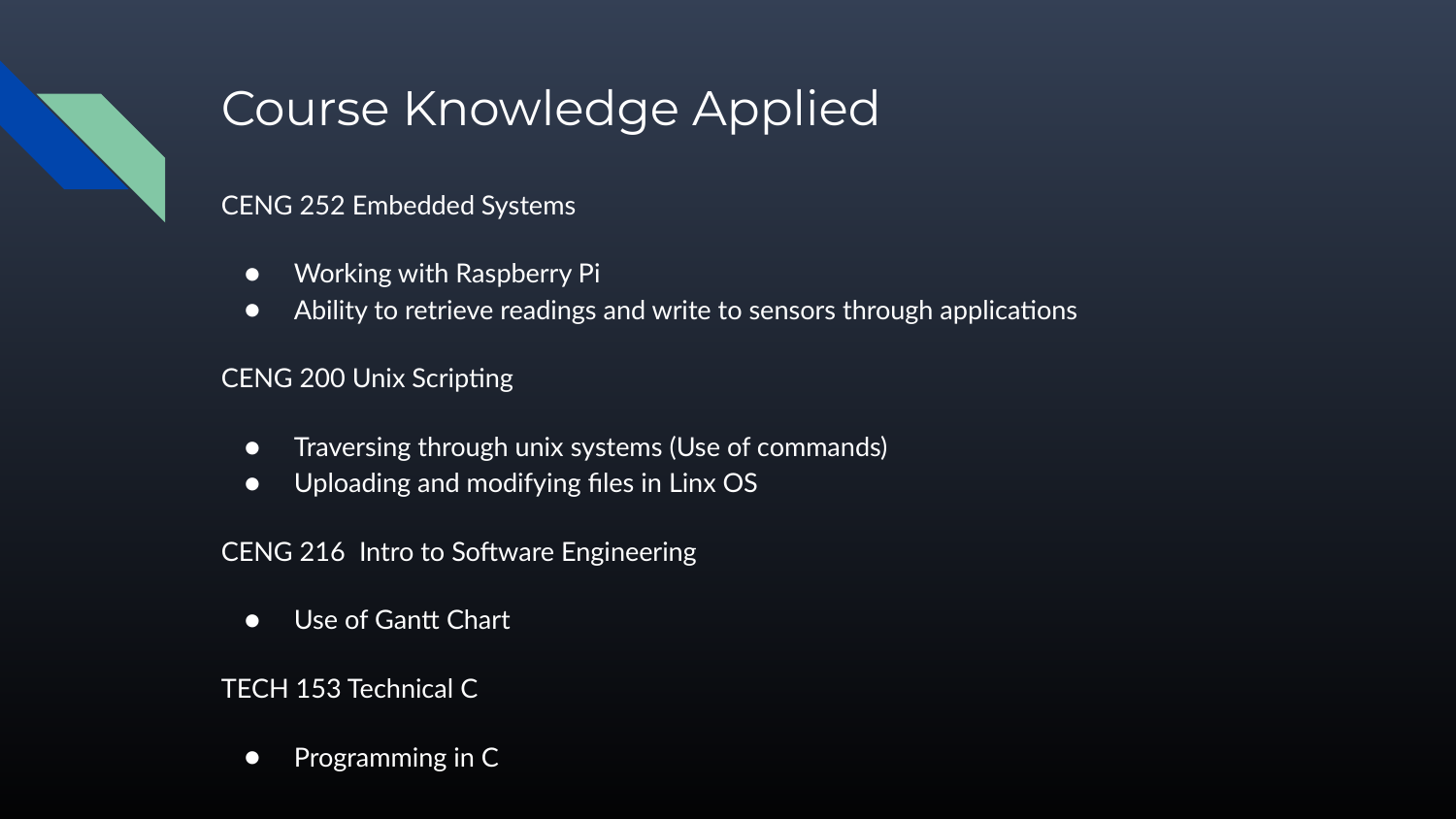

# Course Knowledge Applied
CENG 252 Embedded Systems
Working with Raspberry Pi
Ability to retrieve readings and write to sensors through applications
CENG 200 Unix Scripting
Traversing through unix systems (Use of commands)
Uploading and modifying files in Linx OS
CENG 216  Intro to Software Engineering
Use of Gantt Chart
TECH 153 Technical C
Programming in C